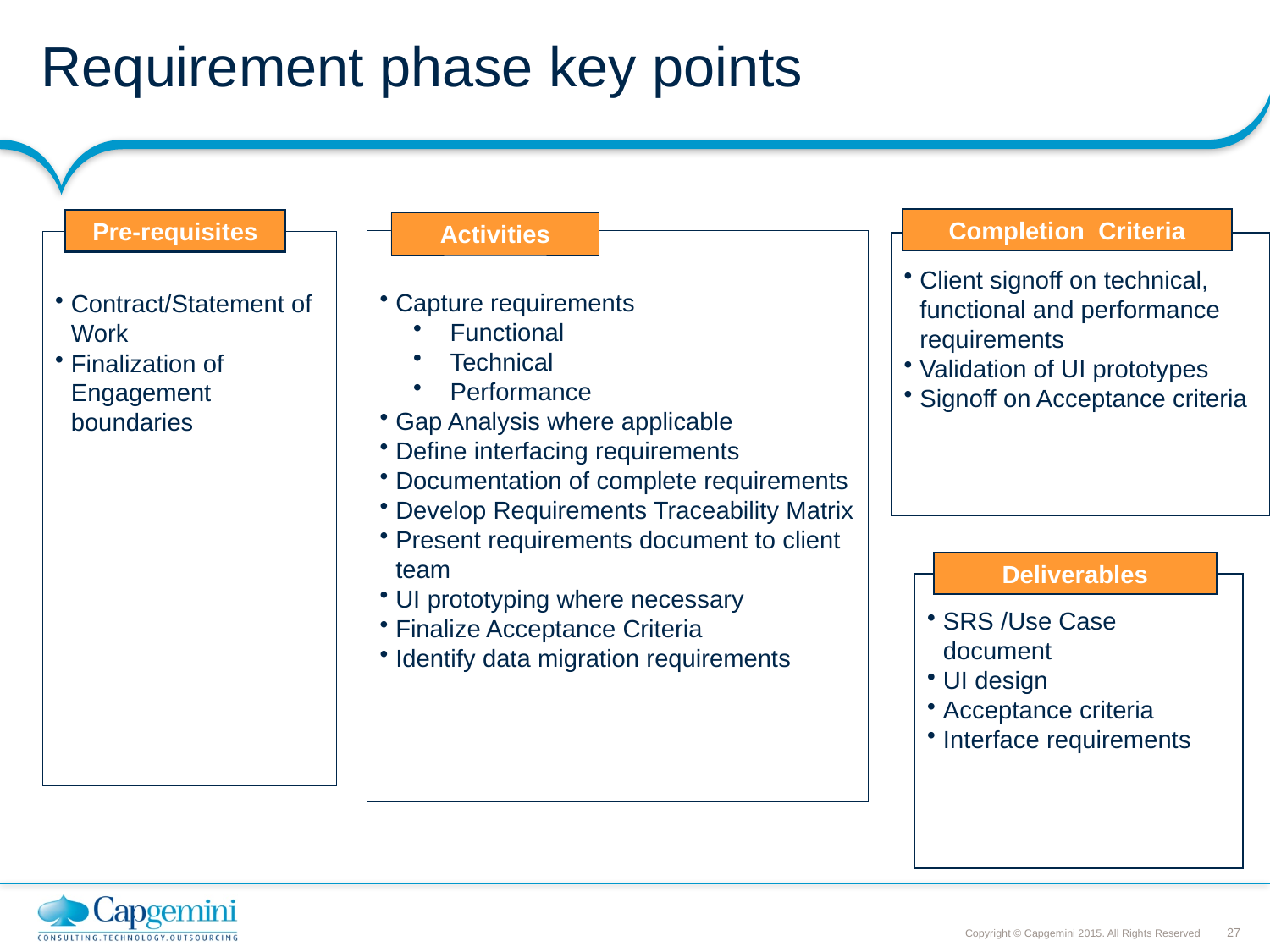

# Requirement phase key points
Completion  Criteria
Pre-requisites
Activities

Capture requirements
 Functional
 Technical
 Performance
Gap Analysis where applicable
Define interfacing requirements
Documentation of complete requirements
Develop Requirements Traceability Matrix
Present requirements document to client team
UI prototyping where necessary
Finalize Acceptance Criteria
Identify data migration requirements

Contract/Statement of Work
Finalization of Engagement boundaries

Client signoff on technical, functional and performance requirements
Validation of UI prototypes
Signoff on Acceptance criteria
Deliverables

SRS /Use Case document
UI design
Acceptance criteria
Interface requirements